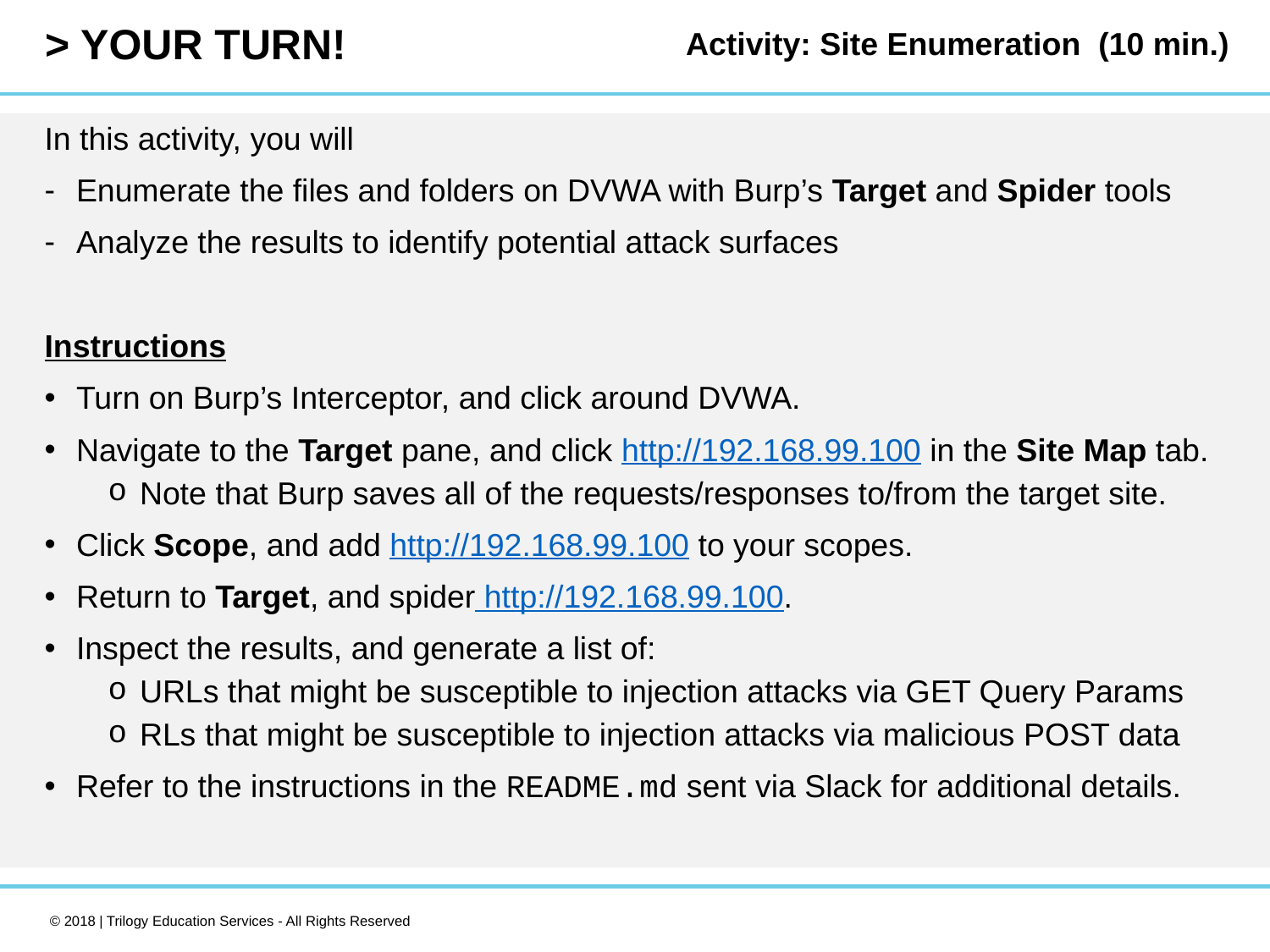

Activity: Site Enumeration  (10 min.)
In this activity, you will
Enumerate the files and folders on DVWA with Burp’s Target and Spider tools
Analyze the results to identify potential attack surfaces

Instructions
Turn on Burp’s Interceptor, and click around DVWA.
Navigate to the Target pane, and click http://192.168.99.100 in the Site Map tab.
Note that Burp saves all of the requests/responses to/from the target site.
Click Scope, and add http://192.168.99.100 to your scopes.
Return to Target, and spider http://192.168.99.100.
Inspect the results, and generate a list of:
URLs that might be susceptible to injection attacks via GET Query Params
RLs that might be susceptible to injection attacks via malicious POST data
Refer to the instructions in the README.md sent via Slack for additional details.